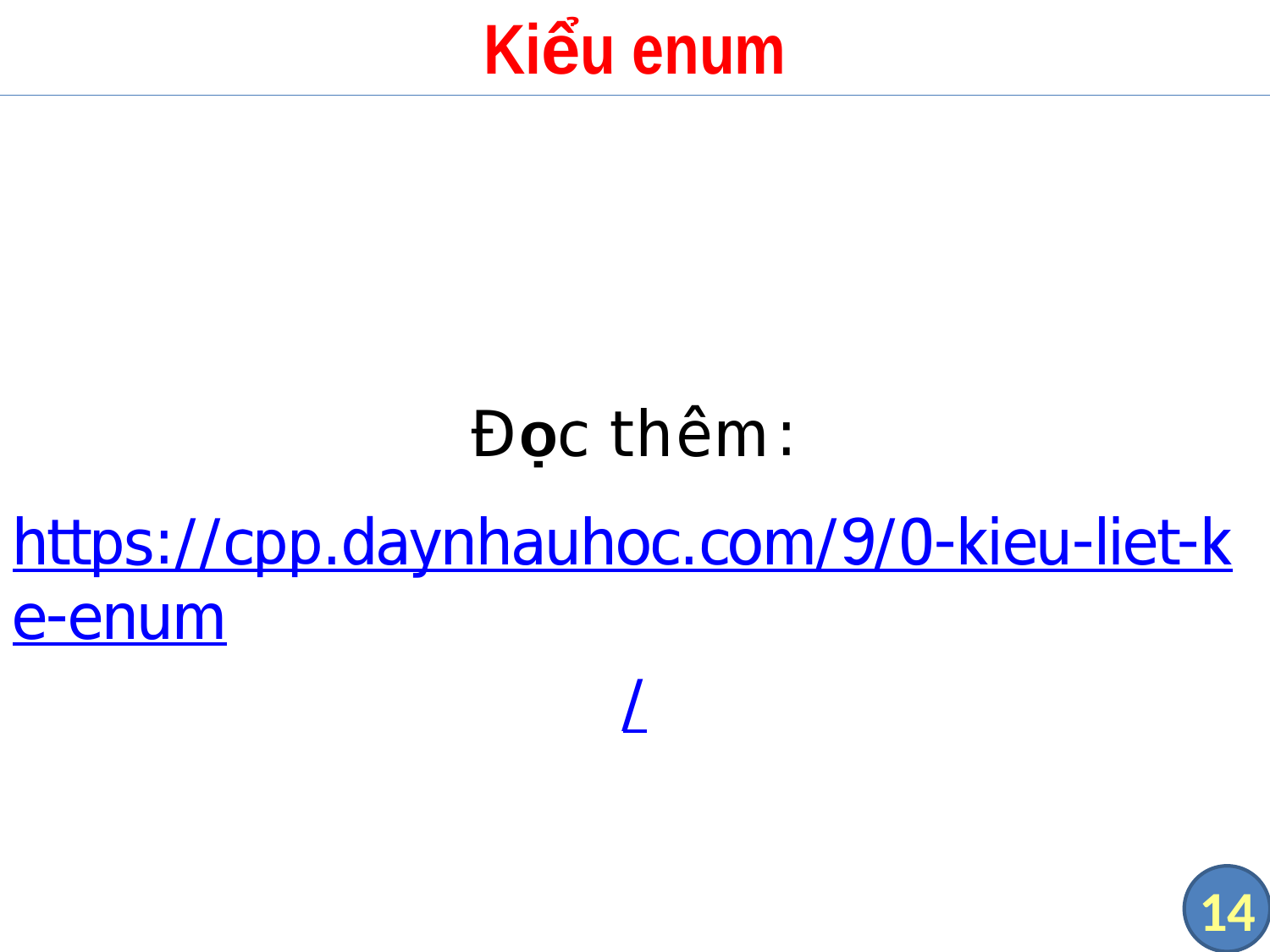

# Kiểu enum
Đọc thêm:
https://cpp.daynhauhoc.com/9/0-kieu-liet-ke-enum/
14